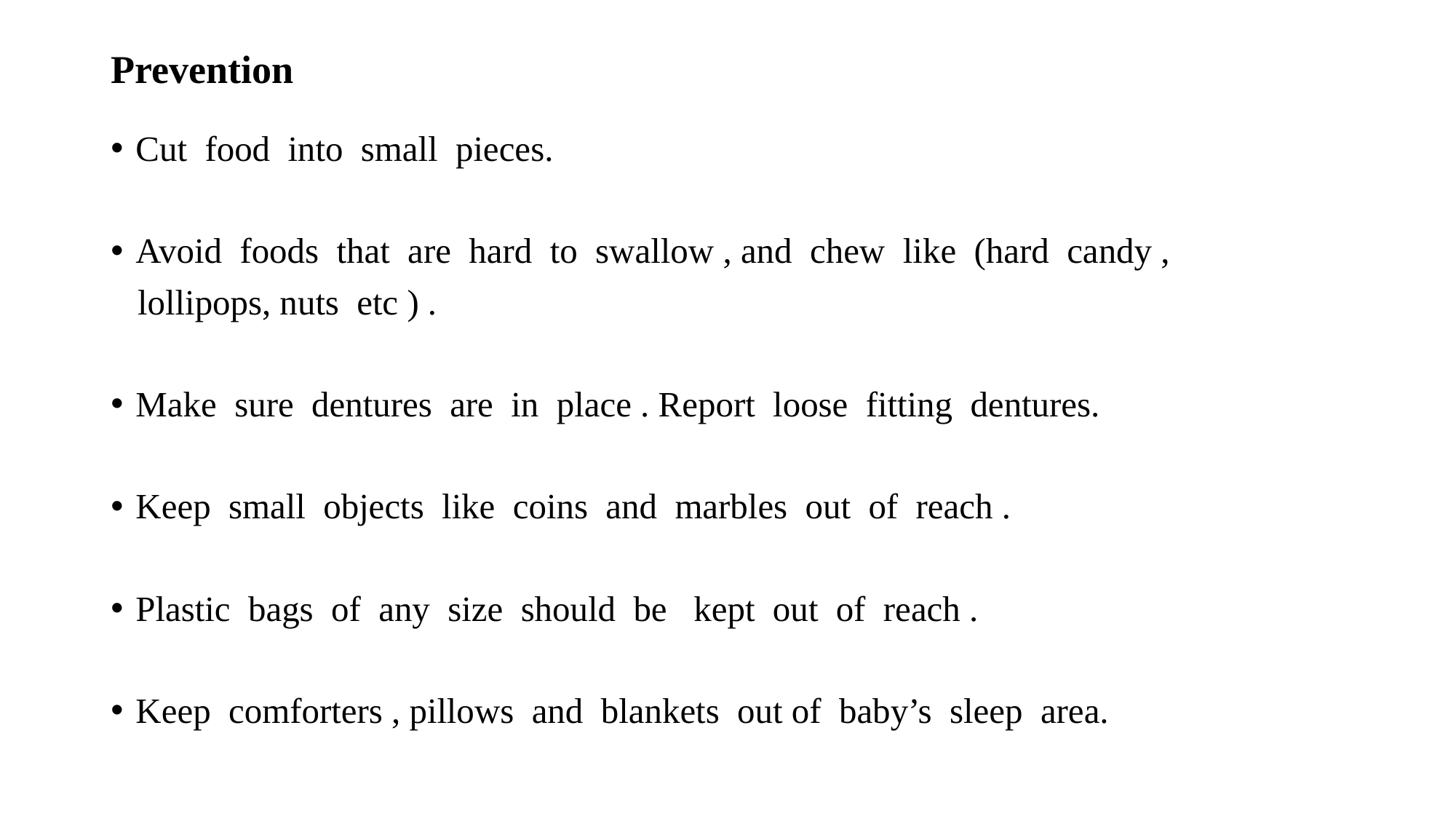

# Prevention
Cut  food  into  small  pieces.

Avoid  foods  that  are  hard  to  swallow , and  chew  like  (hard  candy ,
   lollipops, nuts  etc ) .

Make  sure  dentures  are  in  place . Report  loose  fitting  dentures.

Keep  small  objects  like  coins  and  marbles  out  of  reach .

Plastic  bags  of  any  size  should  be   kept  out  of  reach .

Keep  comforters , pillows  and  blankets  out of  baby’s  sleep  area.